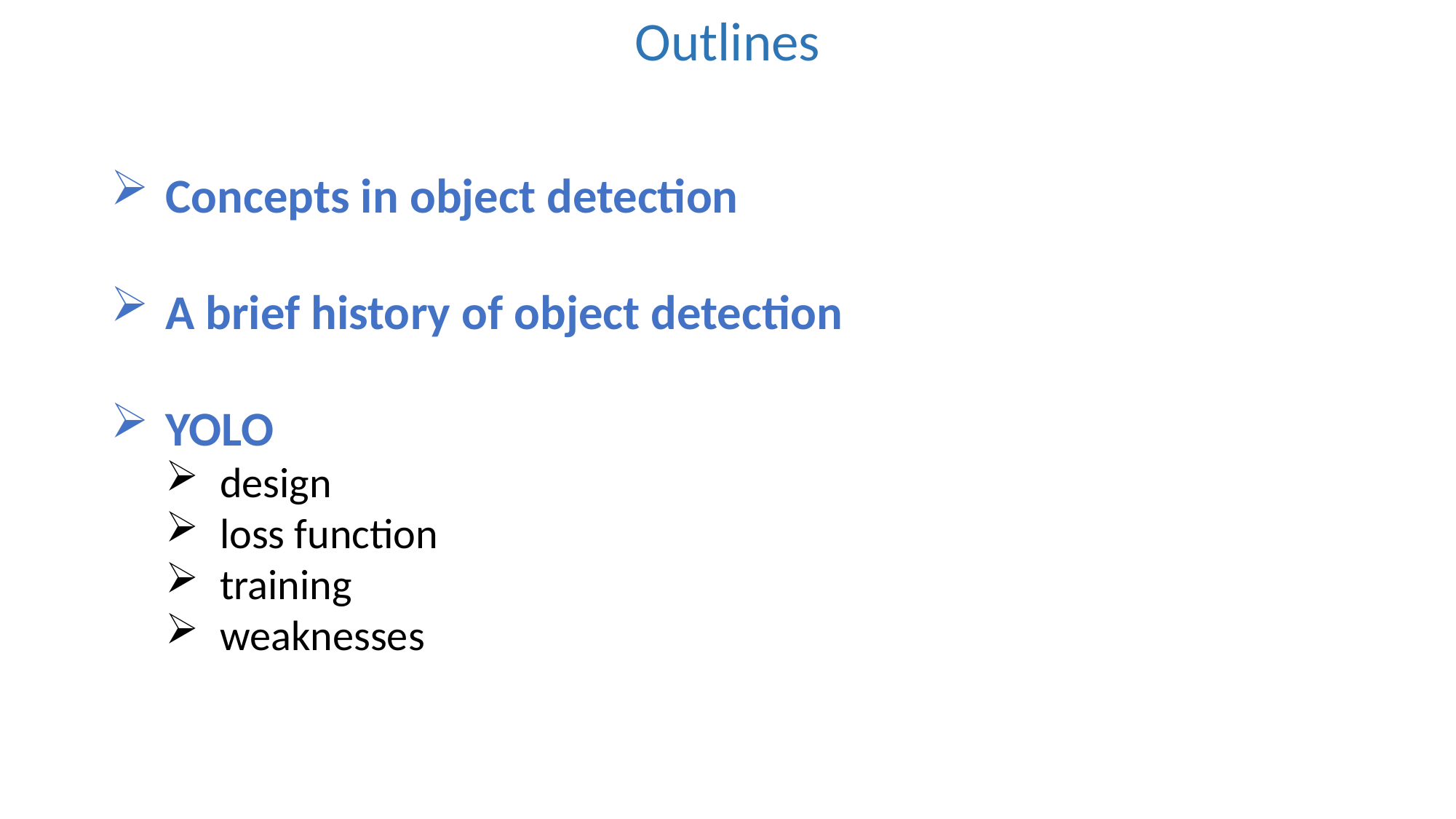

Outlines
Concepts in object detection

A brief history of object detection

YOLO
design
loss function
training
weaknesses